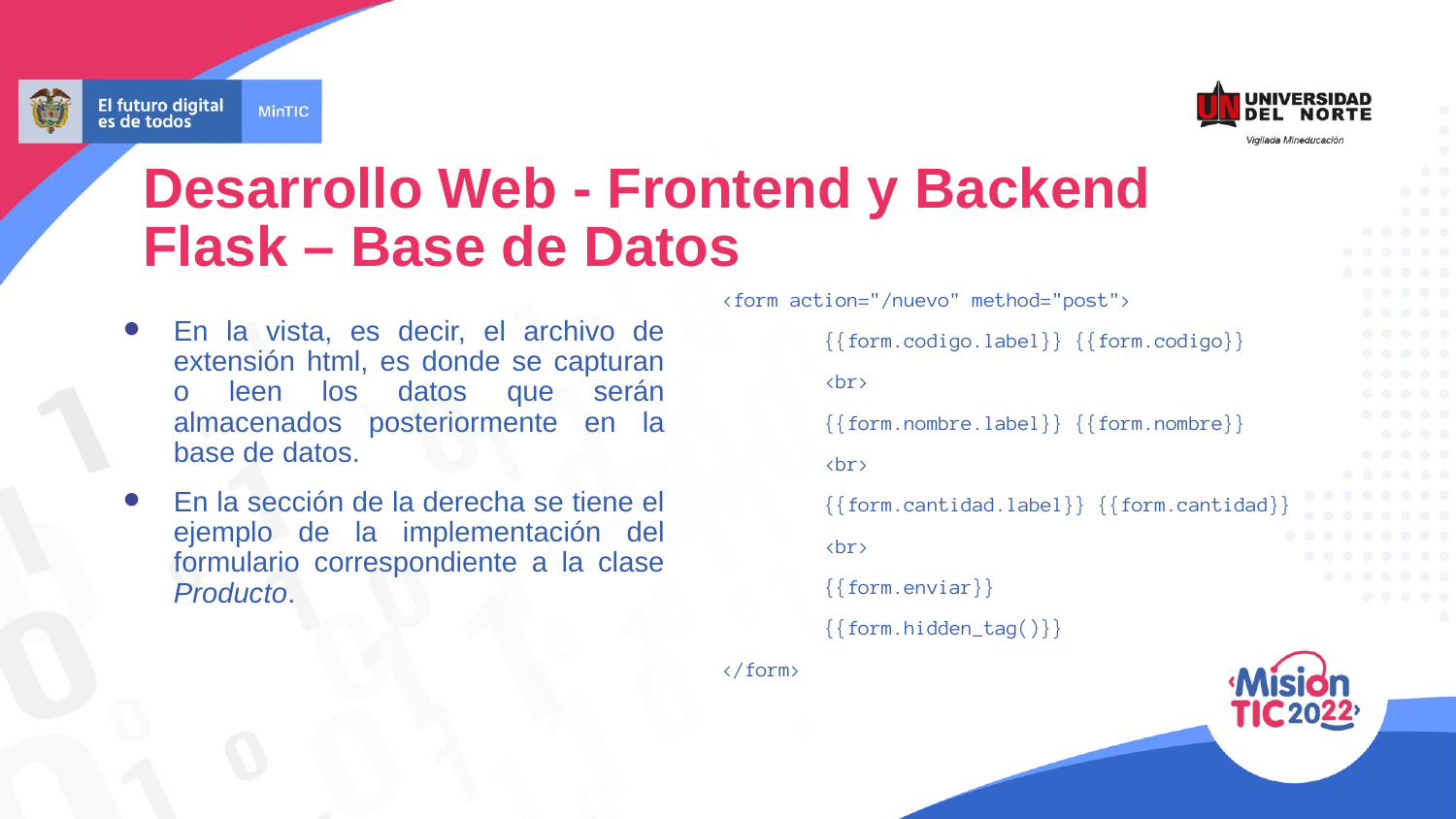

Desarrollo Web - Frontend y Backend
Flask – Base de Datos
<form action="/nuevo" method="post">
         {{form.codigo.label}} {{form.codigo}}
         <br>
         {{form.nombre.label}} {{form.nombre}}
         <br>
         {{form.cantidad.label}} {{form.cantidad}}
         <br>
         {{form.enviar}}
         {{form.hidden_tag()}}
</form>
En la vista, es decir, el archivo de extensión html, es donde se capturan o leen los datos que serán almacenados posteriormente en la base de datos.
En la sección de la derecha se tiene el ejemplo de la implementación del formulario correspondiente a la clase Producto.